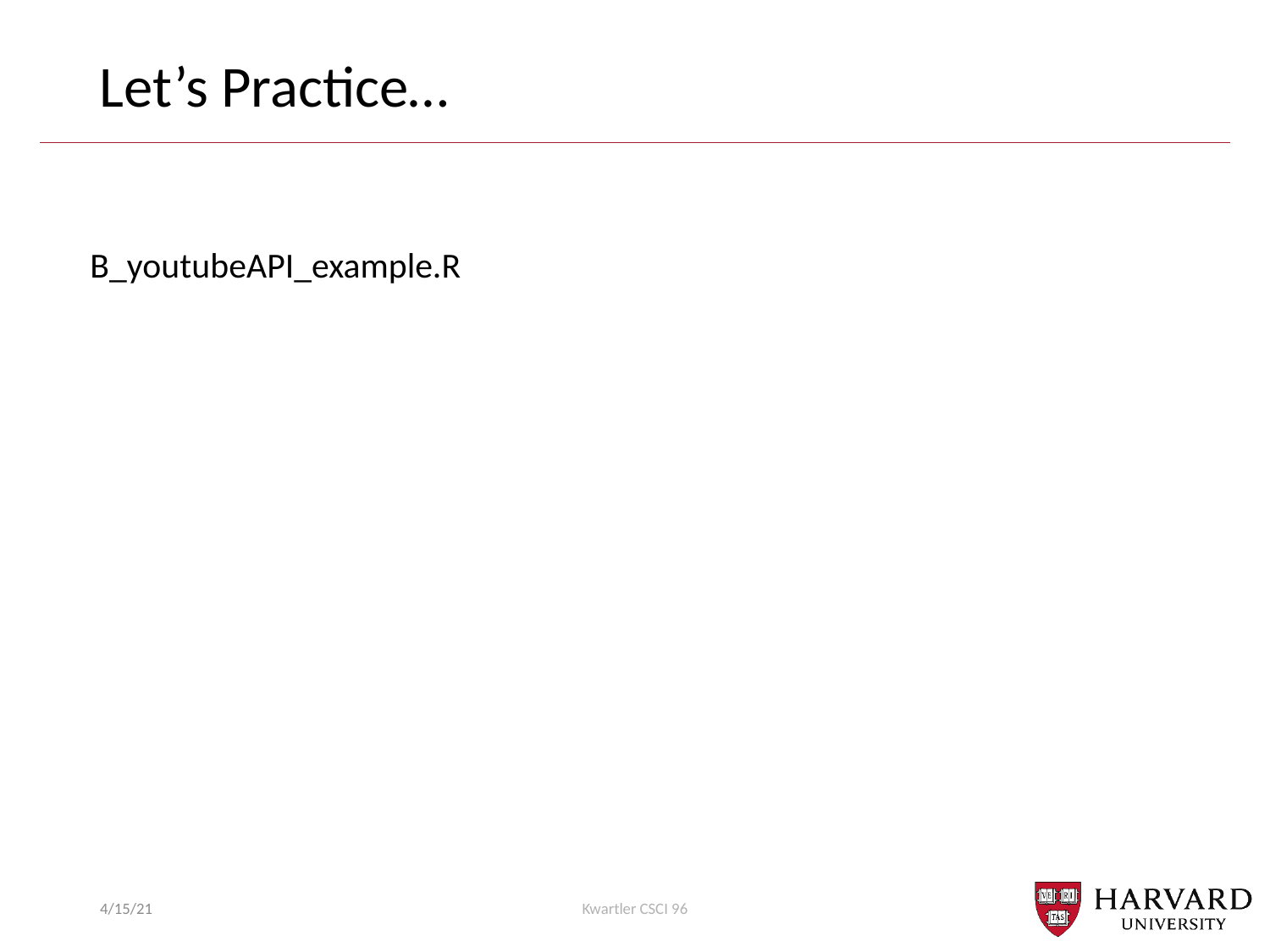

# Let’s Practice…
B_youtubeAPI_example.R
4/15/21
Kwartler CSCI 96